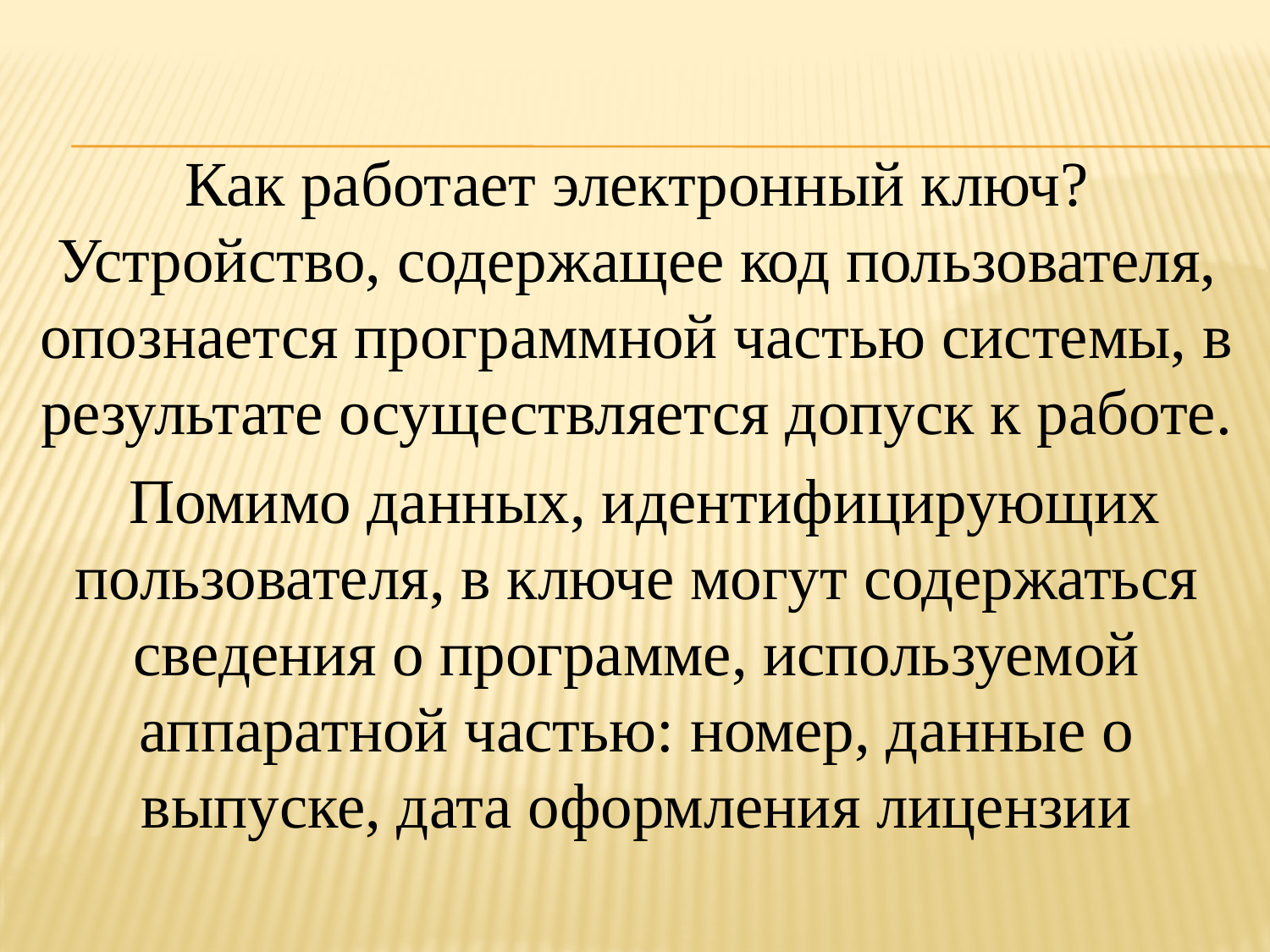

Как работает электронный ключ? Устройство, содержащее код пользователя, опознается программной частью системы, в результате осуществляется допуск к работе.
 Помимо данных, идентифицирующих пользователя, в ключе могут содержаться сведения о программе, используемой аппаратной частью: номер, данные о выпуске, дата оформления лицензии